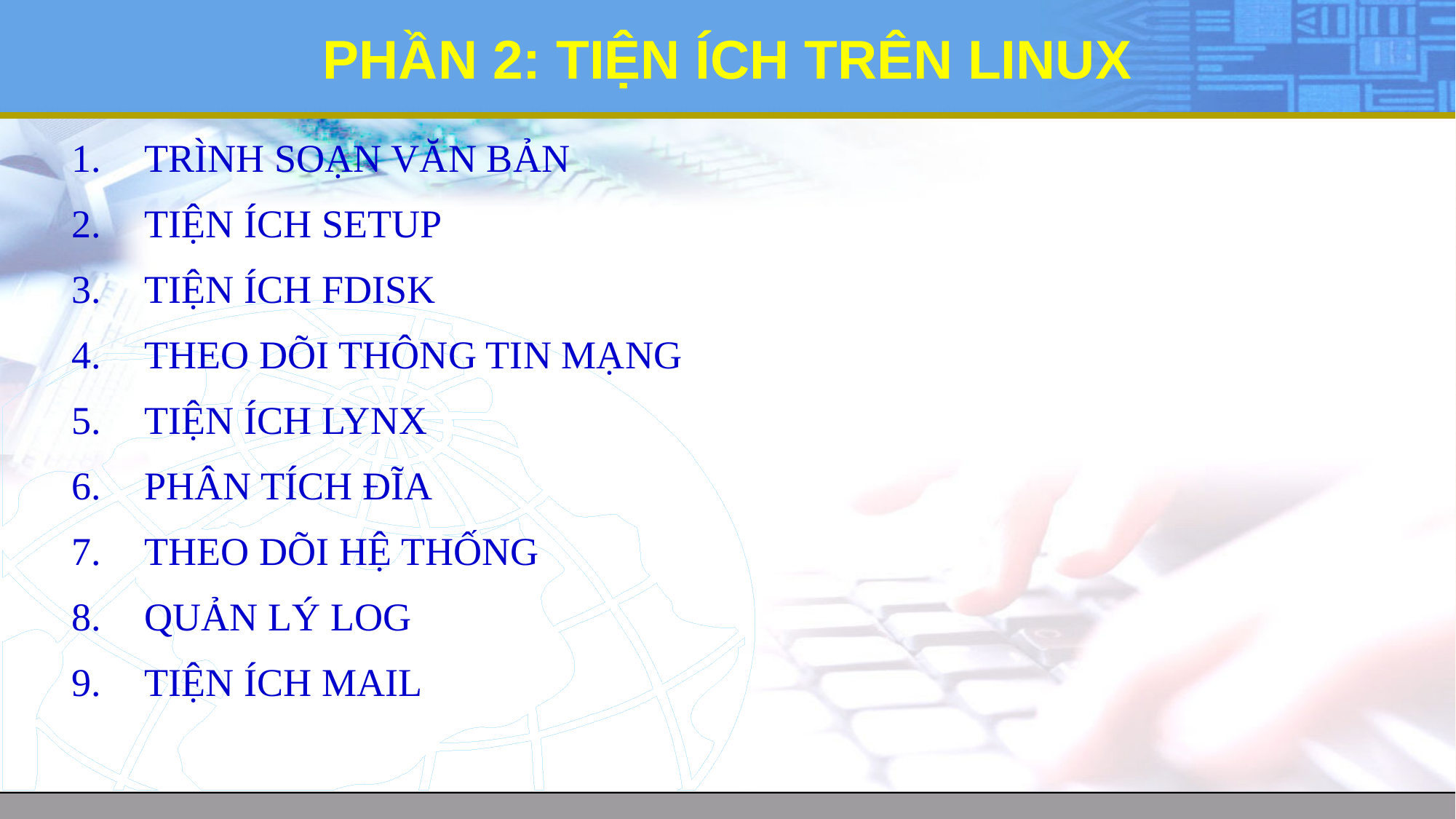

# PHẦN 2: TIỆN ÍCH TRÊN LINUX
TRÌNH SOẠN VĂN BẢN
TIỆN ÍCH SETUP
TIỆN ÍCH FDISK
THEO DÕI THÔNG TIN MẠNG
TIỆN ÍCH LYNX
PHÂN TÍCH ĐĨA
THEO DÕI HỆ THỐNG
QUẢN LÝ LOG
TIỆN ÍCH MAIL